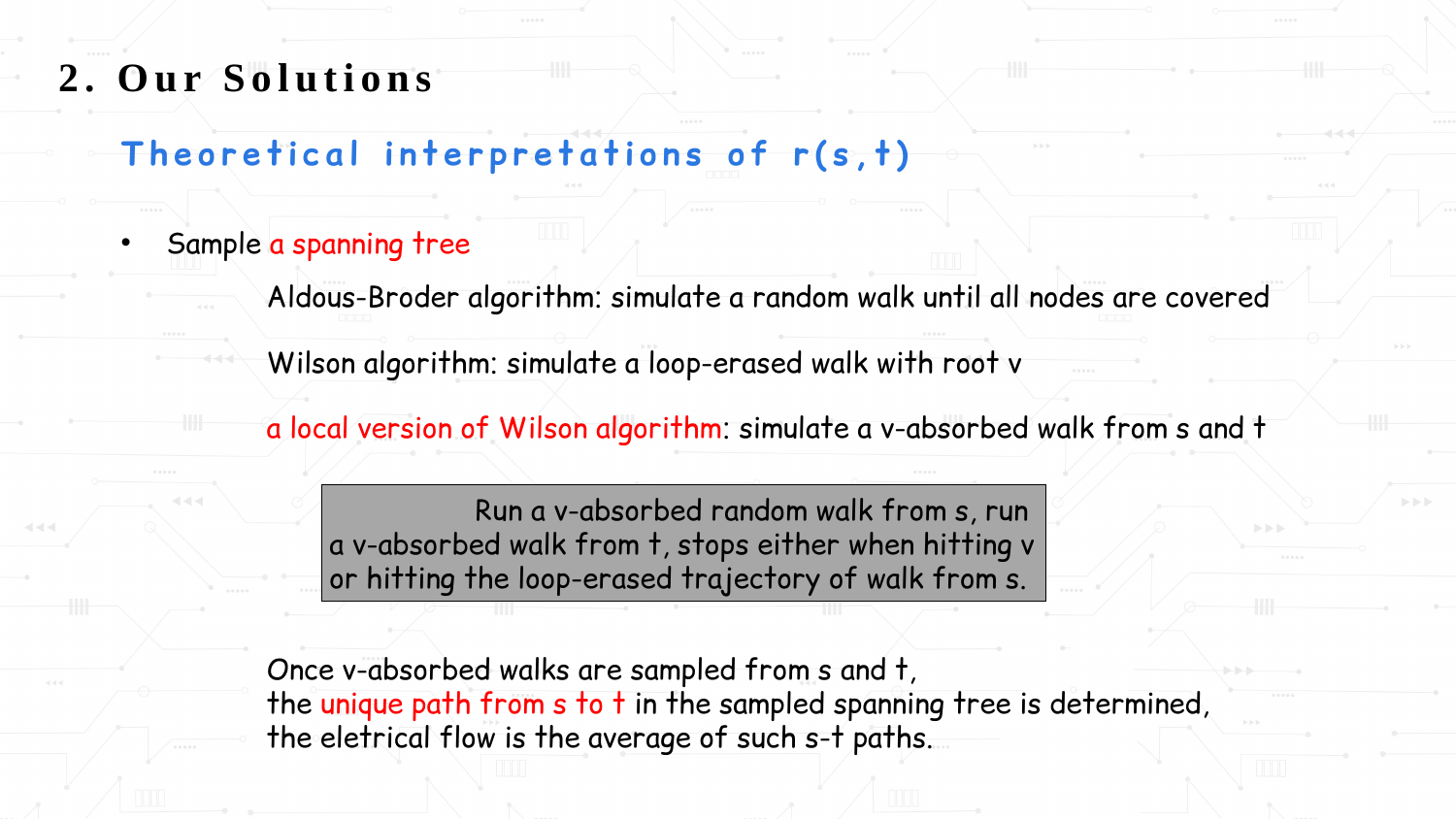

2. Our Solutions
Theoretical interpretations of r(s,t)
Sample a spanning tree
	Aldous-Broder algorithm: simulate a random walk until all nodes are covered
	Wilson algorithm: simulate a loop-erased walk with root v
	a local version of Wilson algorithm: simulate a v-absorbed walk from s and t
	Run a v-absorbed random walk from s, run a v-absorbed walk from t, stops either when hitting v or hitting the loop-erased trajectory of walk from s.
	Once v-absorbed walks are sampled from s and t,
	the unique path from s to t in the sampled spanning tree is determined,
	the eletrical flow is the average of such s-t paths.